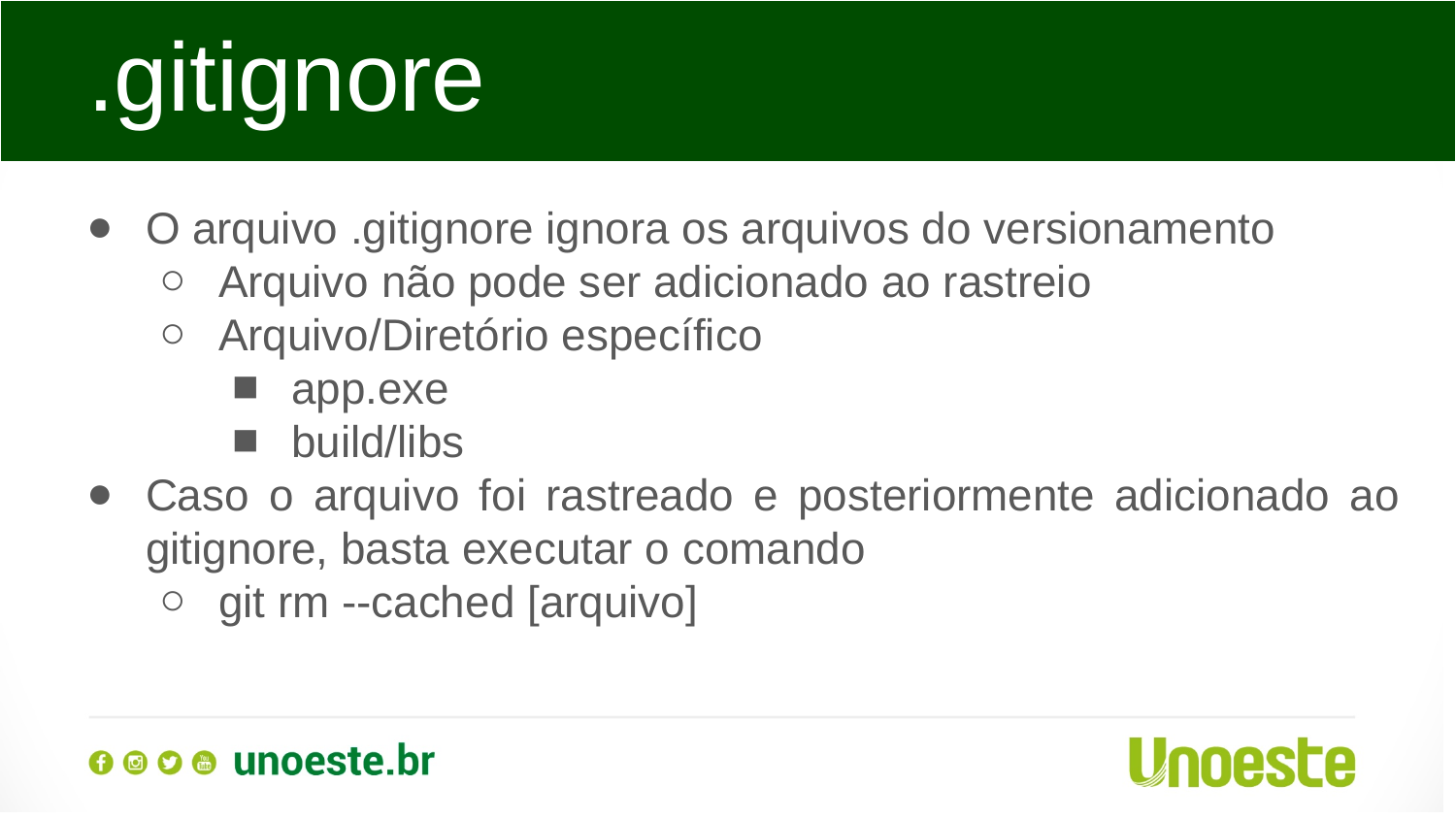

.gitignore
O arquivo .gitignore ignora os arquivos do versionamento
Arquivo não pode ser adicionado ao rastreio
Arquivo/Diretório específico
app.exe
build/libs
Caso o arquivo foi rastreado e posteriormente adicionado ao gitignore, basta executar o comando
git rm --cached [arquivo]